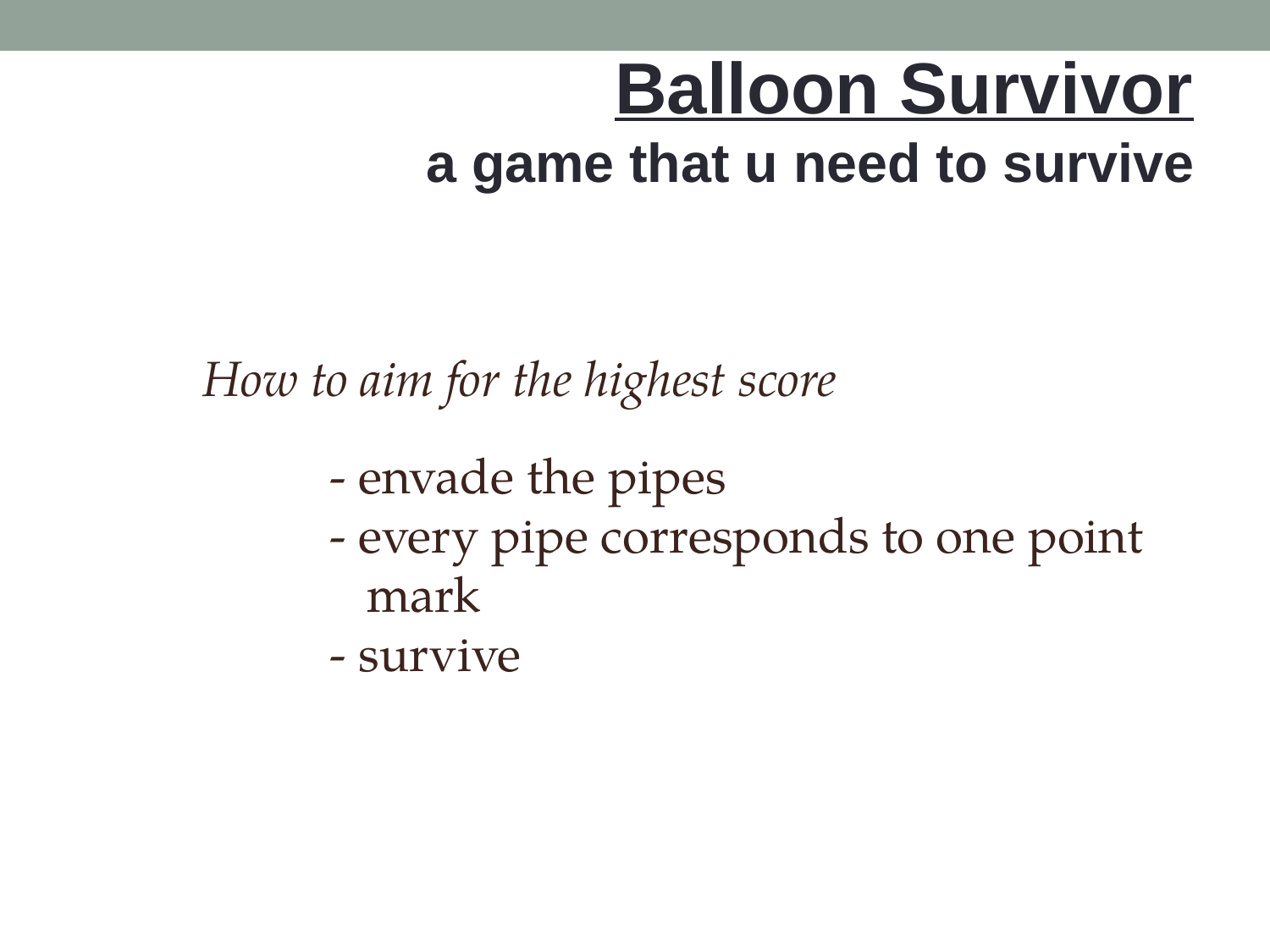

Balloon Survivor
a game that u need to survive

	How to aim for the highest score

		- envade the pipes
		- every pipe corresponds to one point 		   mark
		- survive